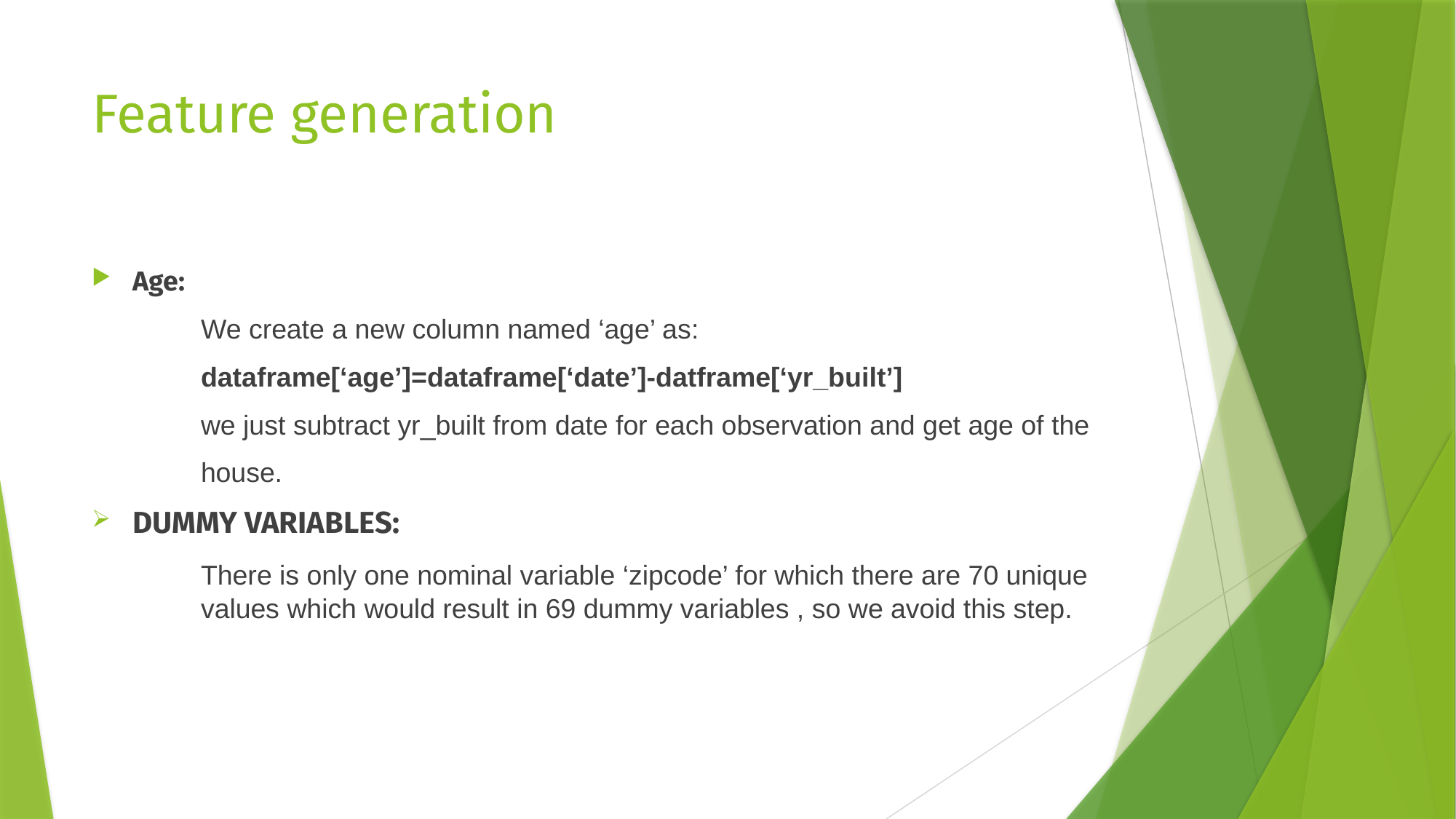

# Feature generation
Age:
	We create a new column named ‘age’ as:
	dataframe[‘age’]=dataframe[‘date’]-datframe[‘yr_built’]
	we just subtract yr_built from date for each observation and get age of the
	house.
DUMMY VARIABLES:
	There is only one nominal variable ‘zipcode’ for which there are 70 unique 	values which would result in 69 dummy variables , so we avoid this step.